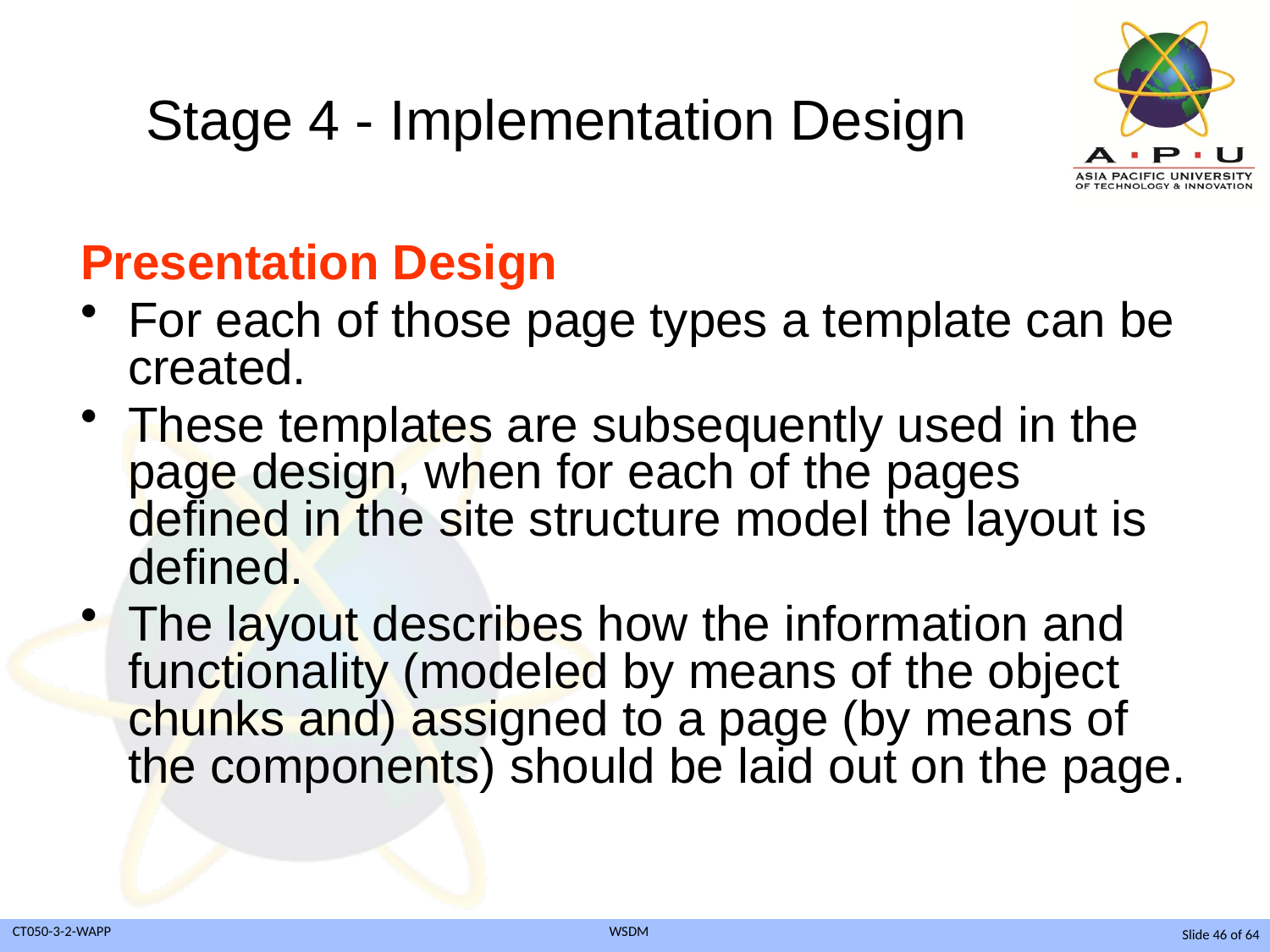

# Stage 4 - Implementation Design
Presentation Design
For each of those page types a template can be created.
These templates are subsequently used in the page design, when for each of the pages defined in the site structure model the layout is defined.
The layout describes how the information and functionality (modeled by means of the object chunks and) assigned to a page (by means of the components) should be laid out on the page.